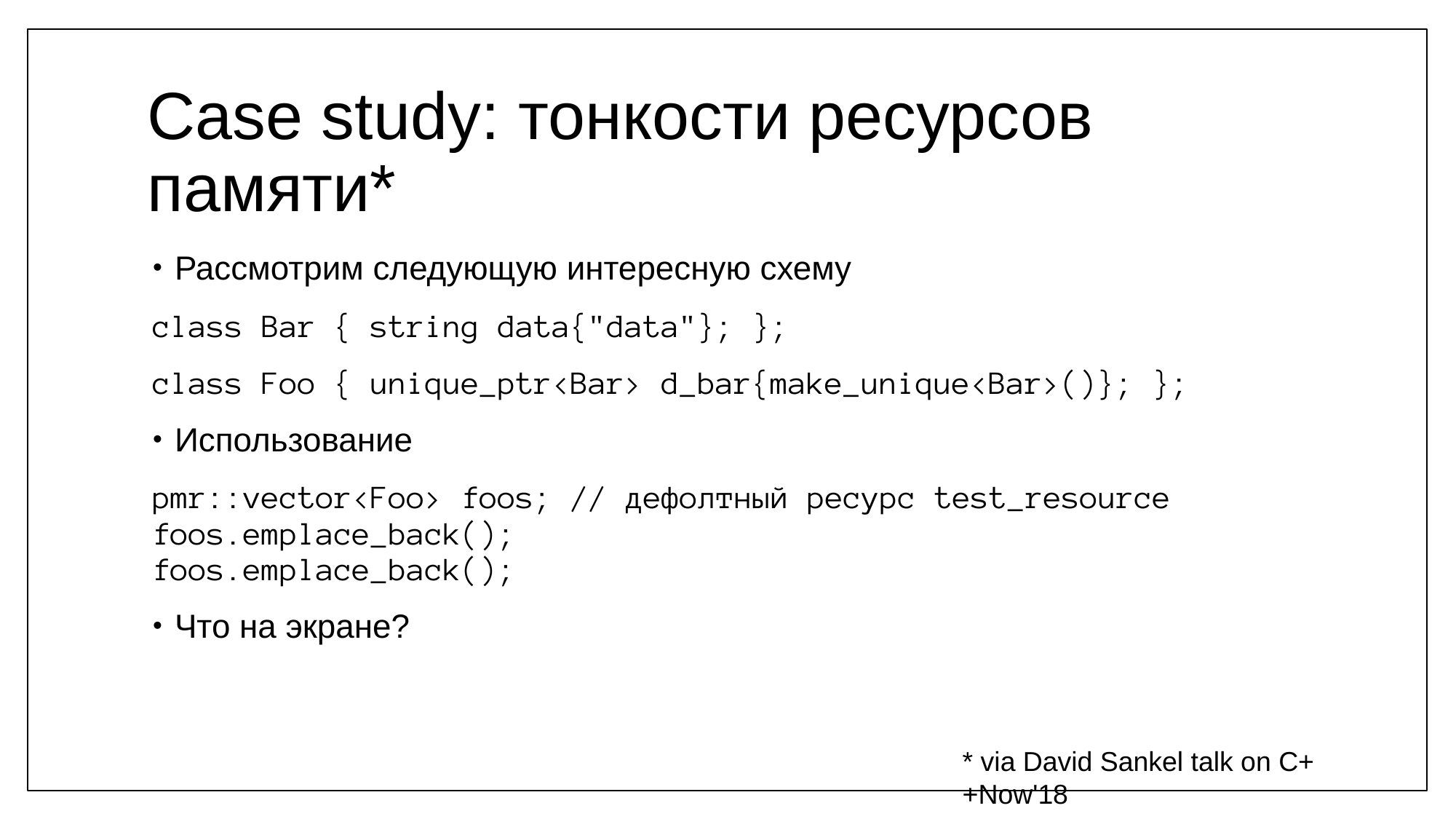

# Case study: тонкости ресурсов памяти*
Рассмотрим следующую интересную схему
class Bar { string data{"data"}; };
class Foo { unique_ptr<Bar> d_bar{make_unique<Bar>()}; };
Использование
pmr::vector<Foo> foos; // дефолтный ресурс test_resource
foos.emplace_back();
foos.emplace_back();
Что на экране?
* via David Sankel talk on C++Now'18